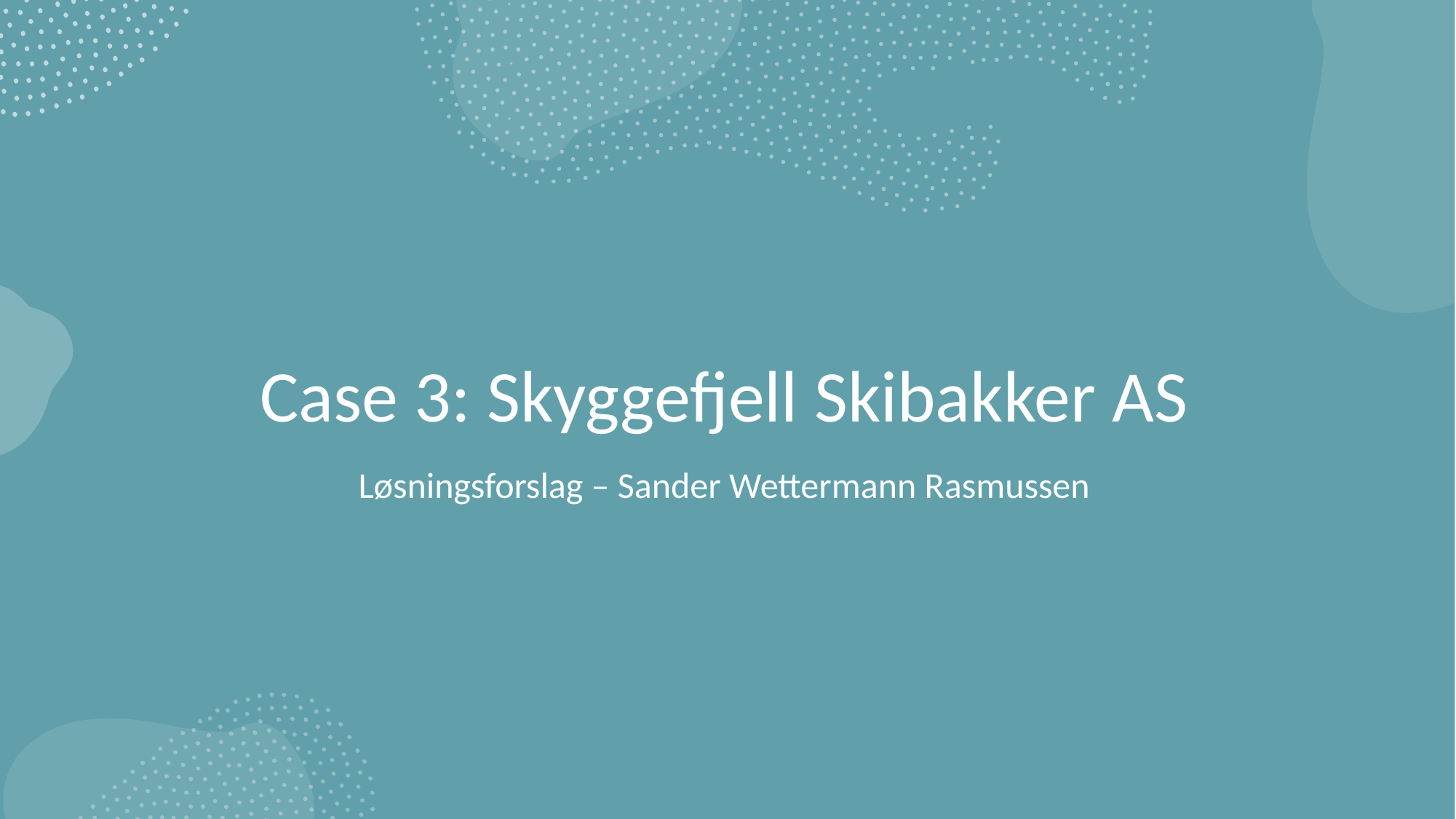

# Case 3: Skyggefjell Skibakker AS
Løsningsforslag – Sander Wettermann Rasmussen